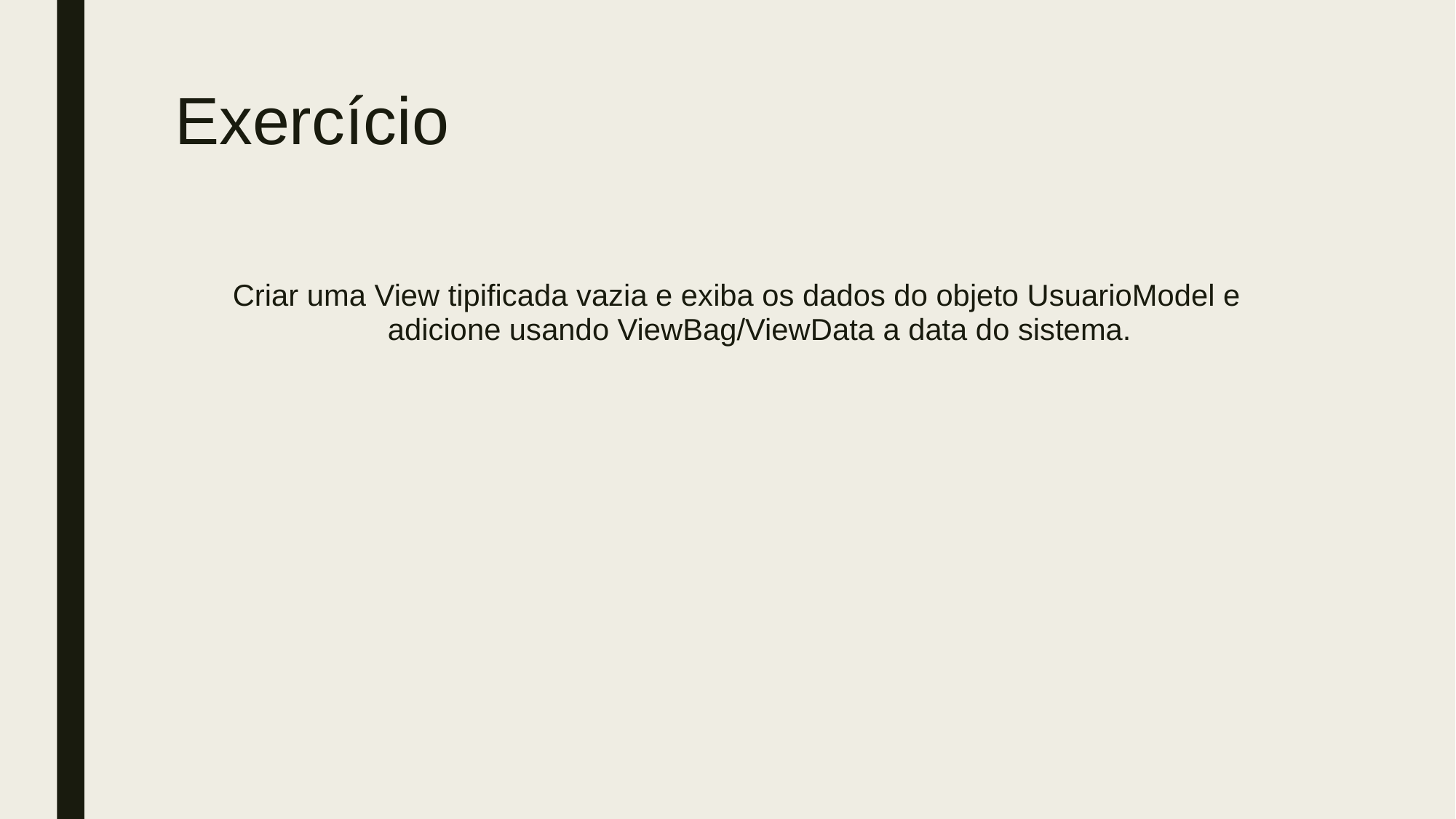

# Exercício
Criar uma View tipificada vazia e exiba os dados do objeto UsuarioModel e adicione usando ViewBag/ViewData a data do sistema.